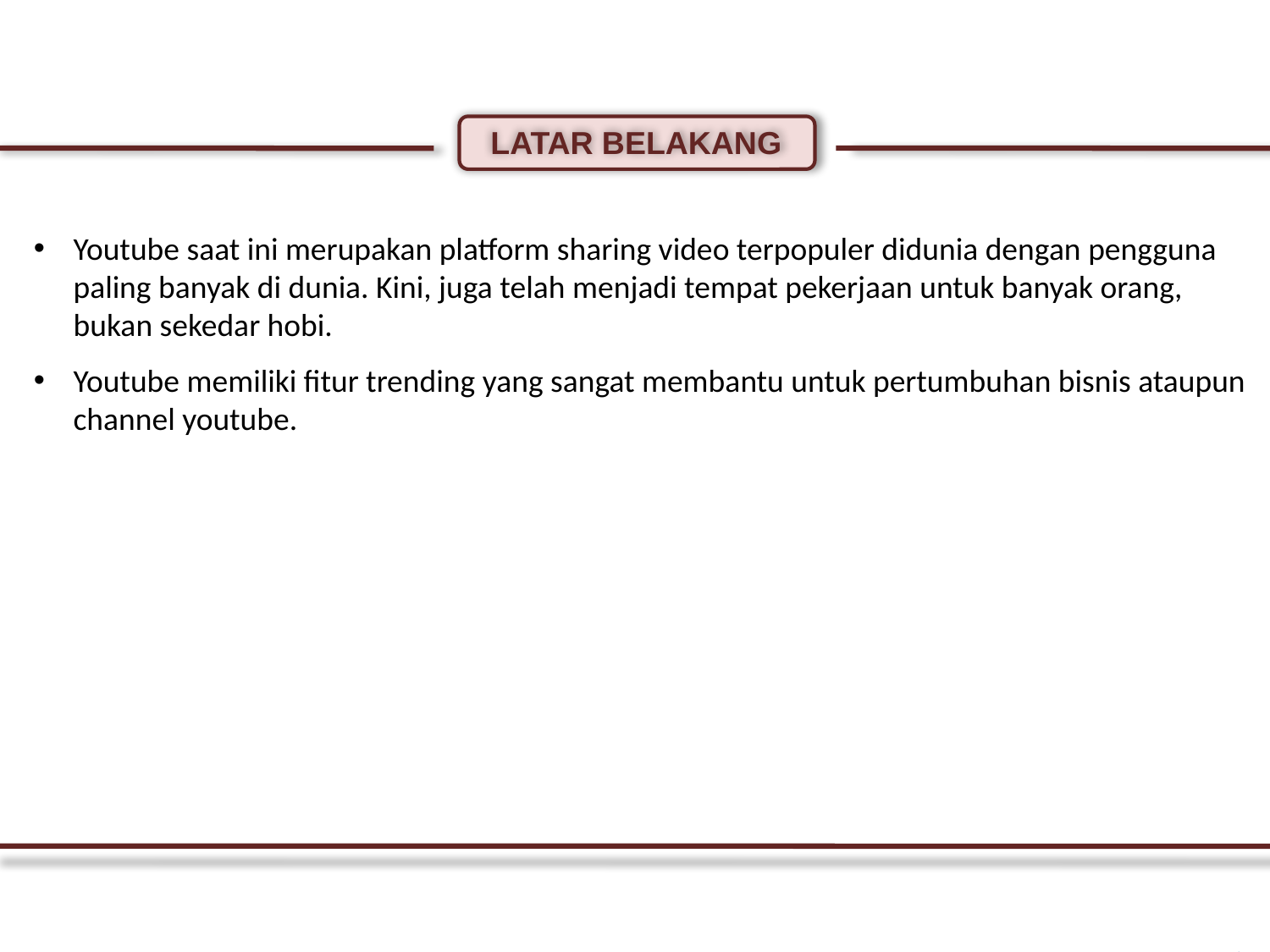

LATAR BELAKANG
Youtube saat ini merupakan platform sharing video terpopuler didunia dengan pengguna paling banyak di dunia. Kini, juga telah menjadi tempat pekerjaan untuk banyak orang, bukan sekedar hobi.
Youtube memiliki fitur trending yang sangat membantu untuk pertumbuhan bisnis ataupun channel youtube.